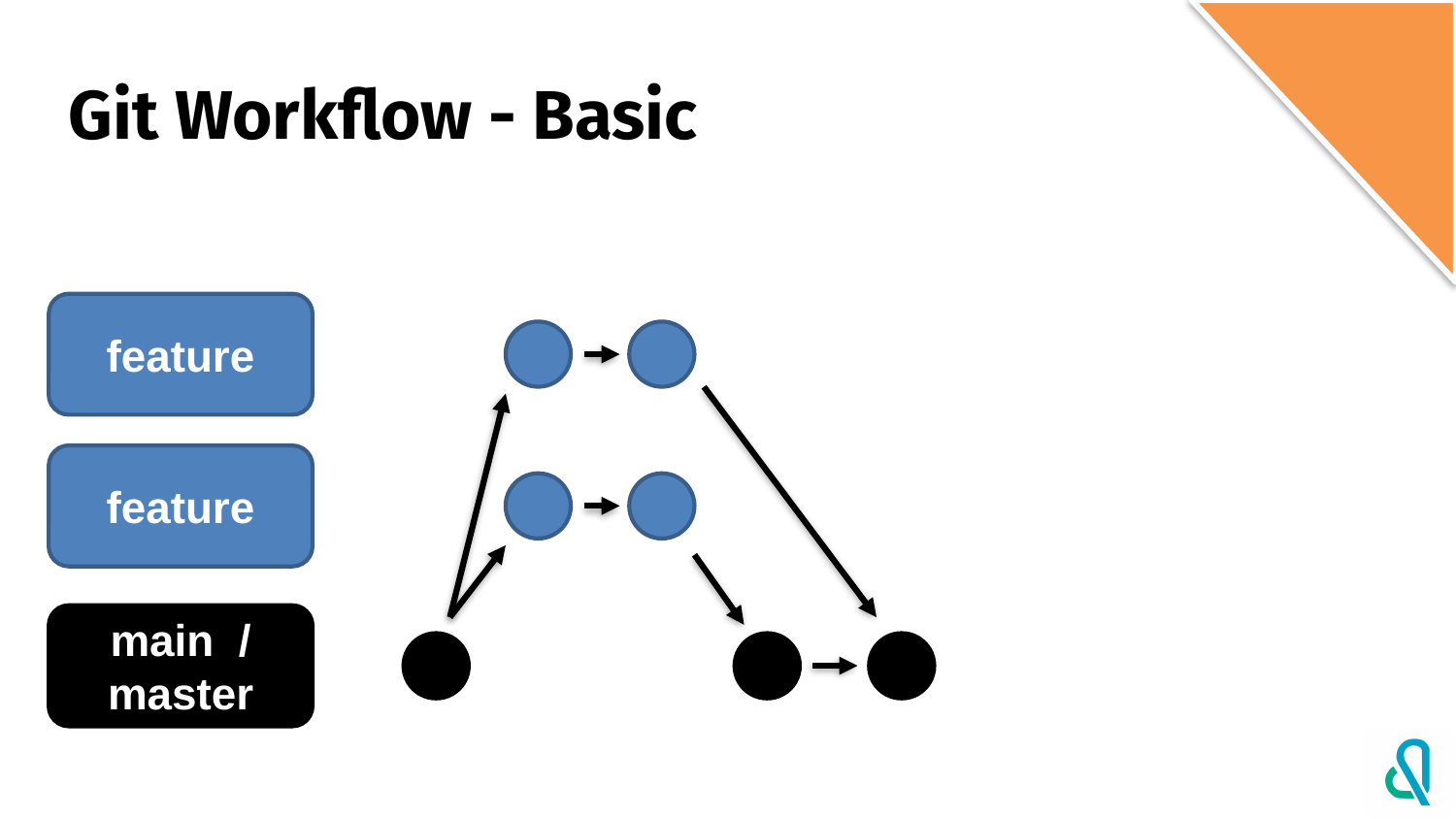

# Git Workflow - Basic
feature

feature

main  / master